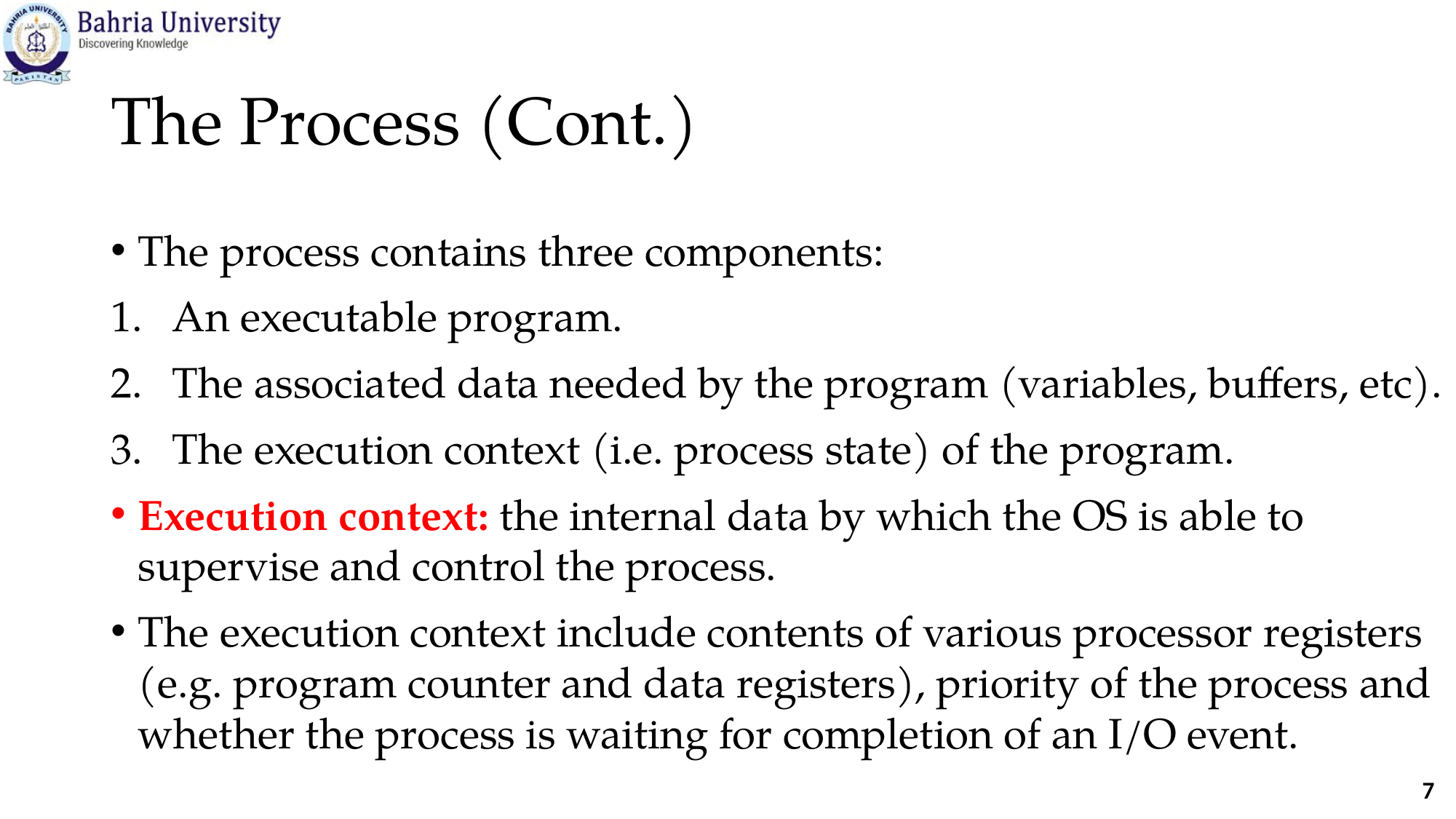

# The Process (Cont.)
The process contains three components:
An executable program.
The associated data needed by the program (variables, buffers, etc).
The execution context (i.e. process state) of the program.
Execution context: the internal data by which the OS is able to supervise and control the process.
The execution context include contents of various processor registers (e.g. program counter and data registers), priority of the process and whether the process is waiting for completion of an I/O event.

7